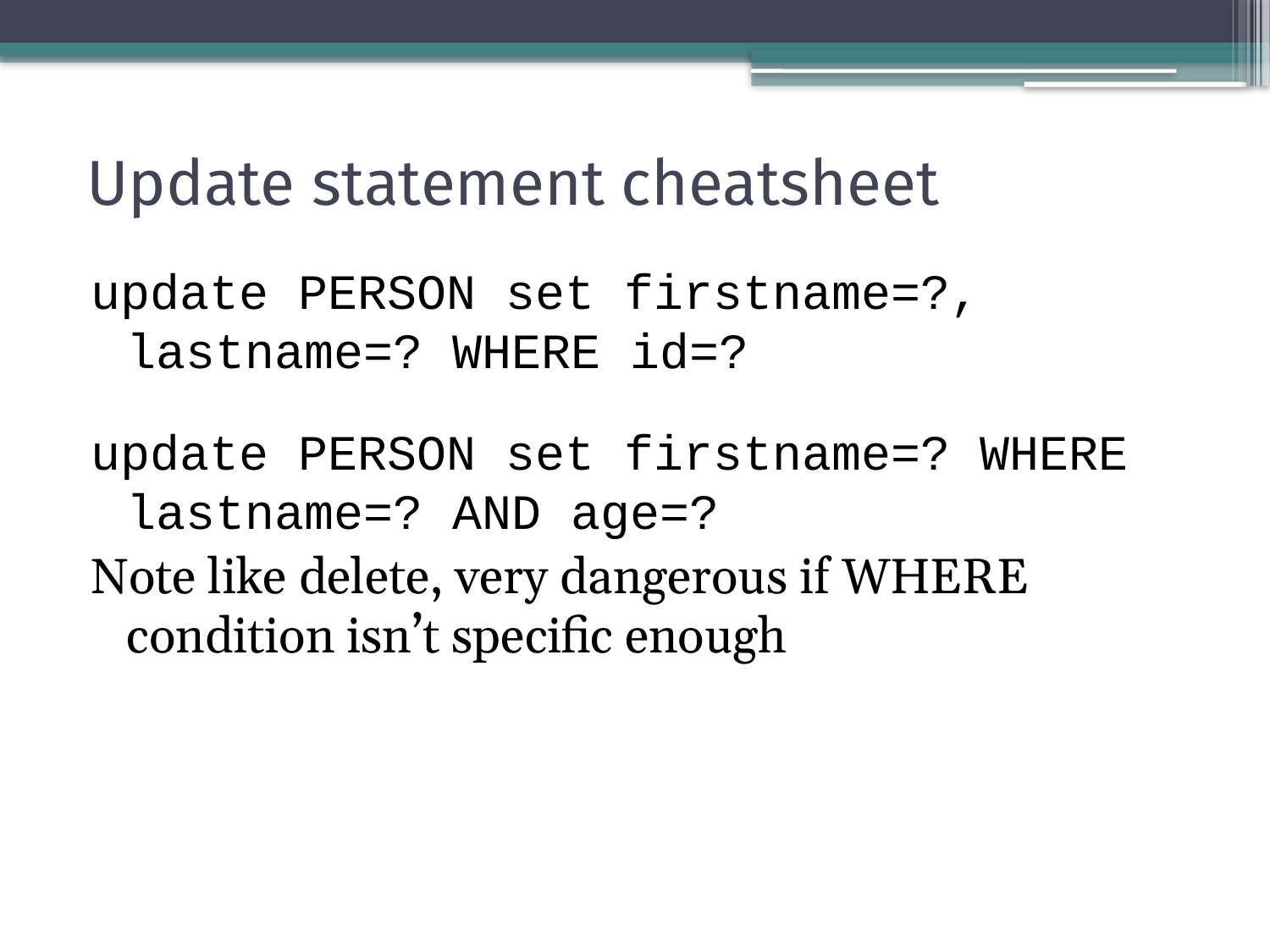

# Update statement cheatsheet
update PERSON set firstname=?, lastname=? WHERE id=?
update PERSON set firstname=? WHERE lastname=? AND age=?
Note like delete, very dangerous if WHERE condition isn’t specific enough